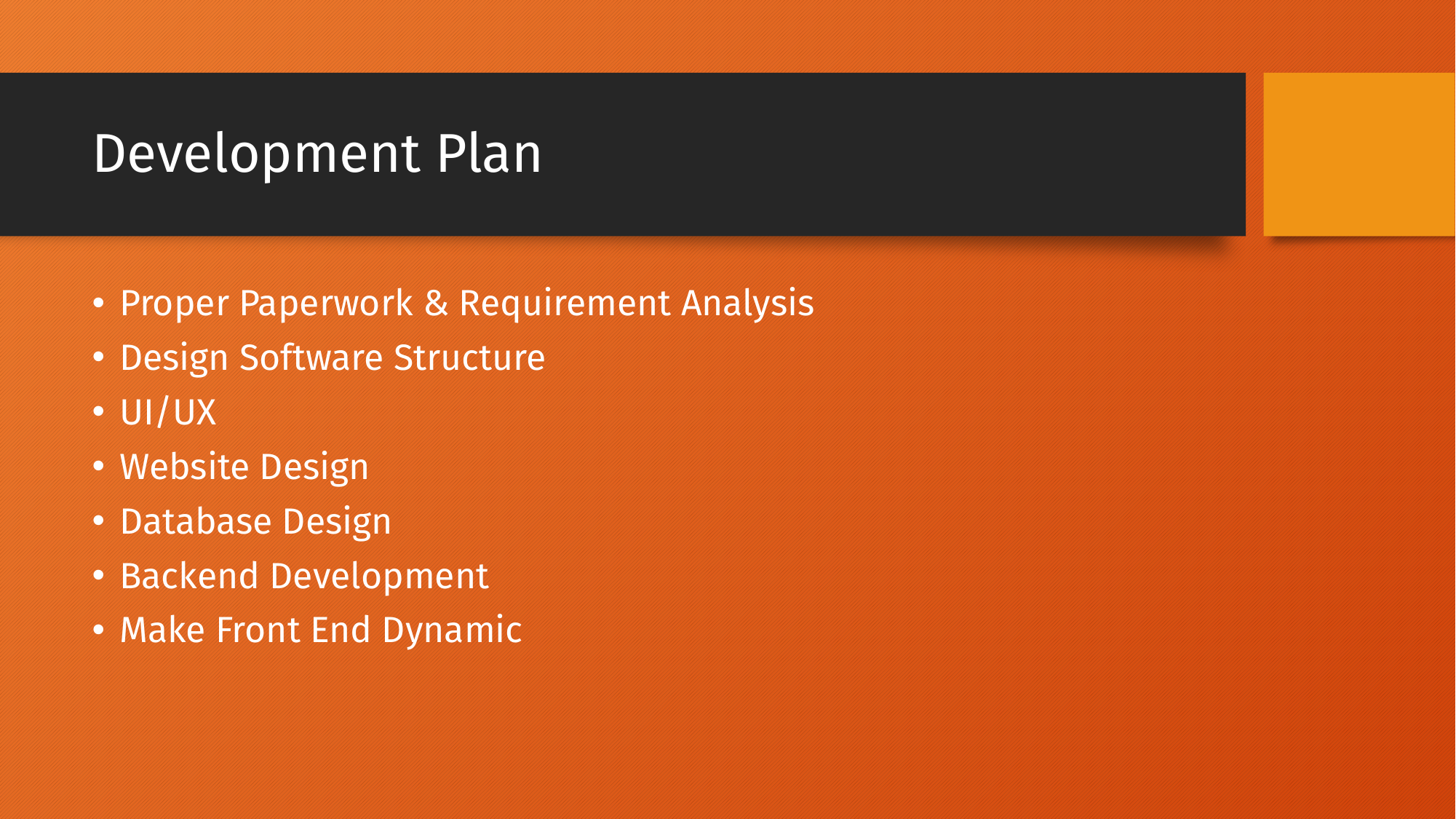

# Development Plan
Proper Paperwork & Requirement Analysis
Design Software Structure
UI/UX
Website Design
Database Design
Backend Development
Make Front End Dynamic